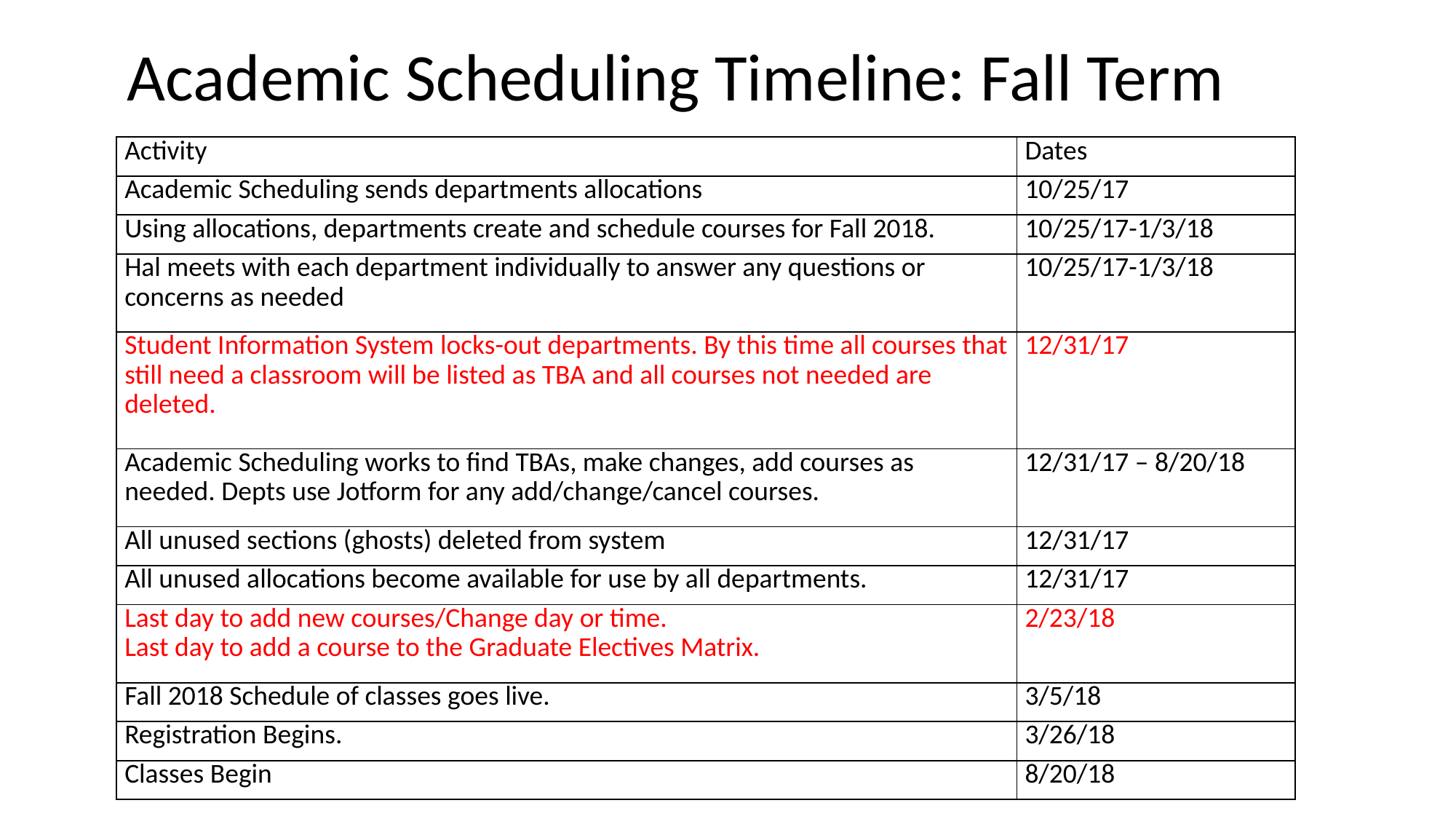

# Academic Scheduling Timeline: Fall Term
| Activity | Dates |
| --- | --- |
| Academic Scheduling sends departments allocations | 10/25/17 |
| Using allocations, departments create and schedule courses for Fall 2018. | 10/25/17-1/3/18 |
| Hal meets with each department individually to answer any questions or concerns as needed | 10/25/17-1/3/18 |
| Student Information System locks-out departments. By this time all courses that still need a classroom will be listed as TBA and all courses not needed are deleted. | 12/31/17 |
| Academic Scheduling works to find TBAs, make changes, add courses as needed. Depts use Jotform for any add/change/cancel courses. | 12/31/17 – 8/20/18 |
| All unused sections (ghosts) deleted from system | 12/31/17 |
| All unused allocations become available for use by all departments. | 12/31/17 |
| Last day to add new courses/Change day or time. Last day to add a course to the Graduate Electives Matrix. | 2/23/18 |
| Fall 2018 Schedule of classes goes live. | 3/5/18 |
| Registration Begins. | 3/26/18 |
| Classes Begin | 8/20/18 |